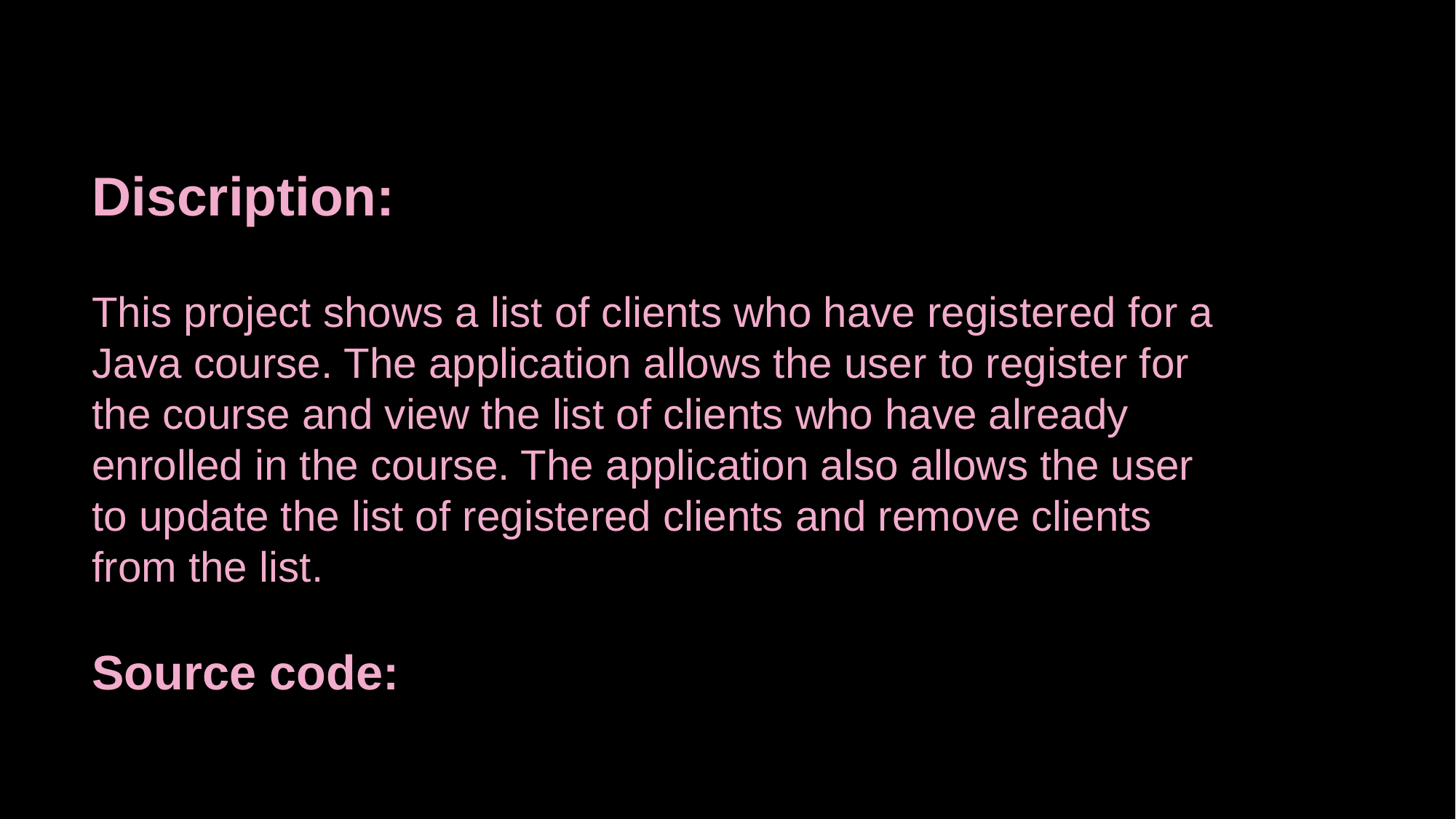

Discription:

This project shows a list of clients who have registered for a Java course. The application allows the user to register for the course and view the list of clients who have already enrolled in the course. The application also allows the user to update the list of registered clients and remove clients from the list.

Source code: